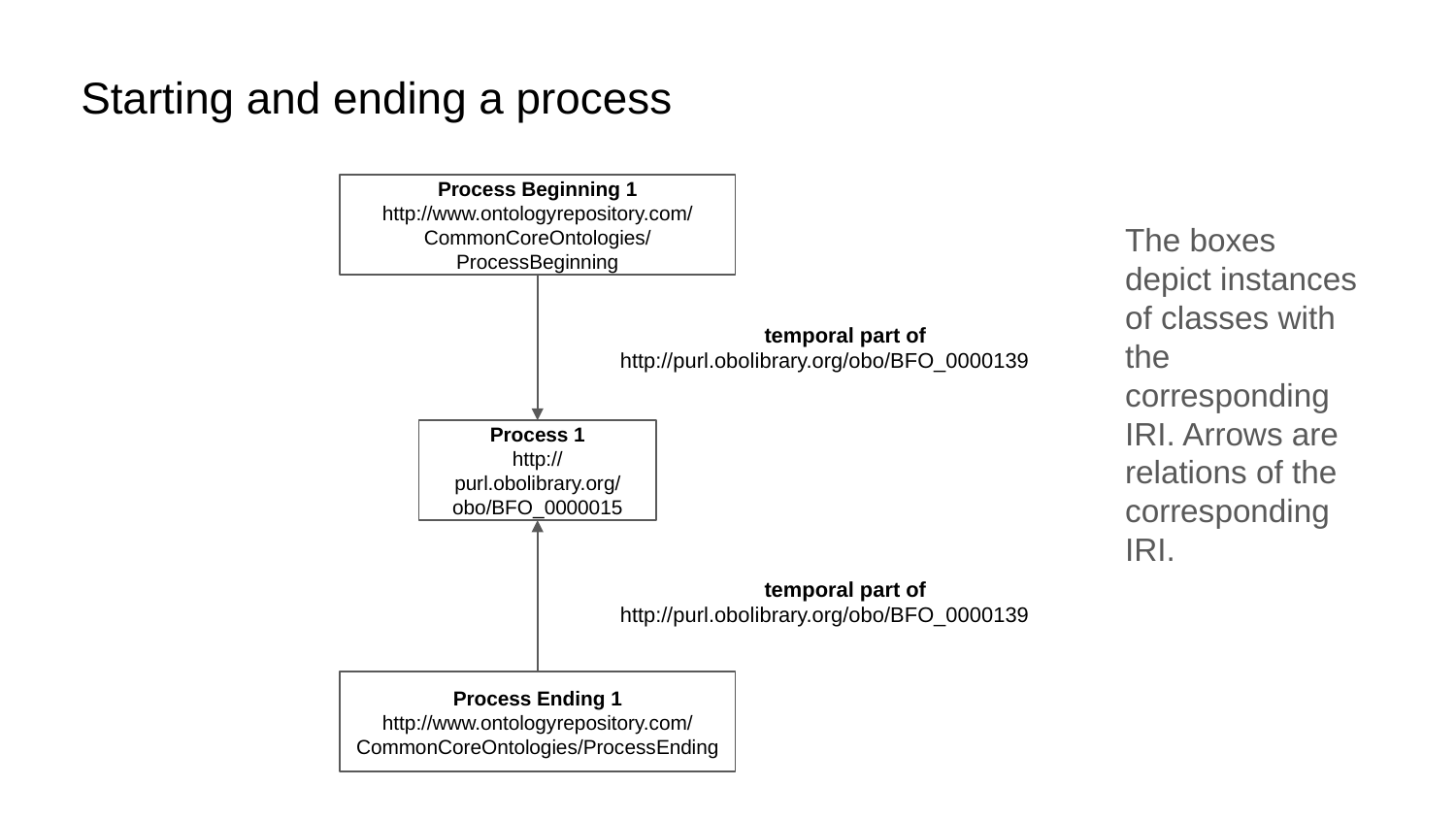

# Starting and ending a process
Process Beginning 1
http://www.ontologyrepository.com/CommonCoreOntologies/ProcessBeginning
The boxes depict instances of classes with the corresponding IRI. Arrows are relations of the corresponding IRI.
temporal part of
http://purl.obolibrary.org/obo/BFO_0000139
Process 1
http://purl.obolibrary.org/obo/BFO_0000015
temporal part of
http://purl.obolibrary.org/obo/BFO_0000139
Process Ending 1
http://www.ontologyrepository.com/CommonCoreOntologies/ProcessEnding